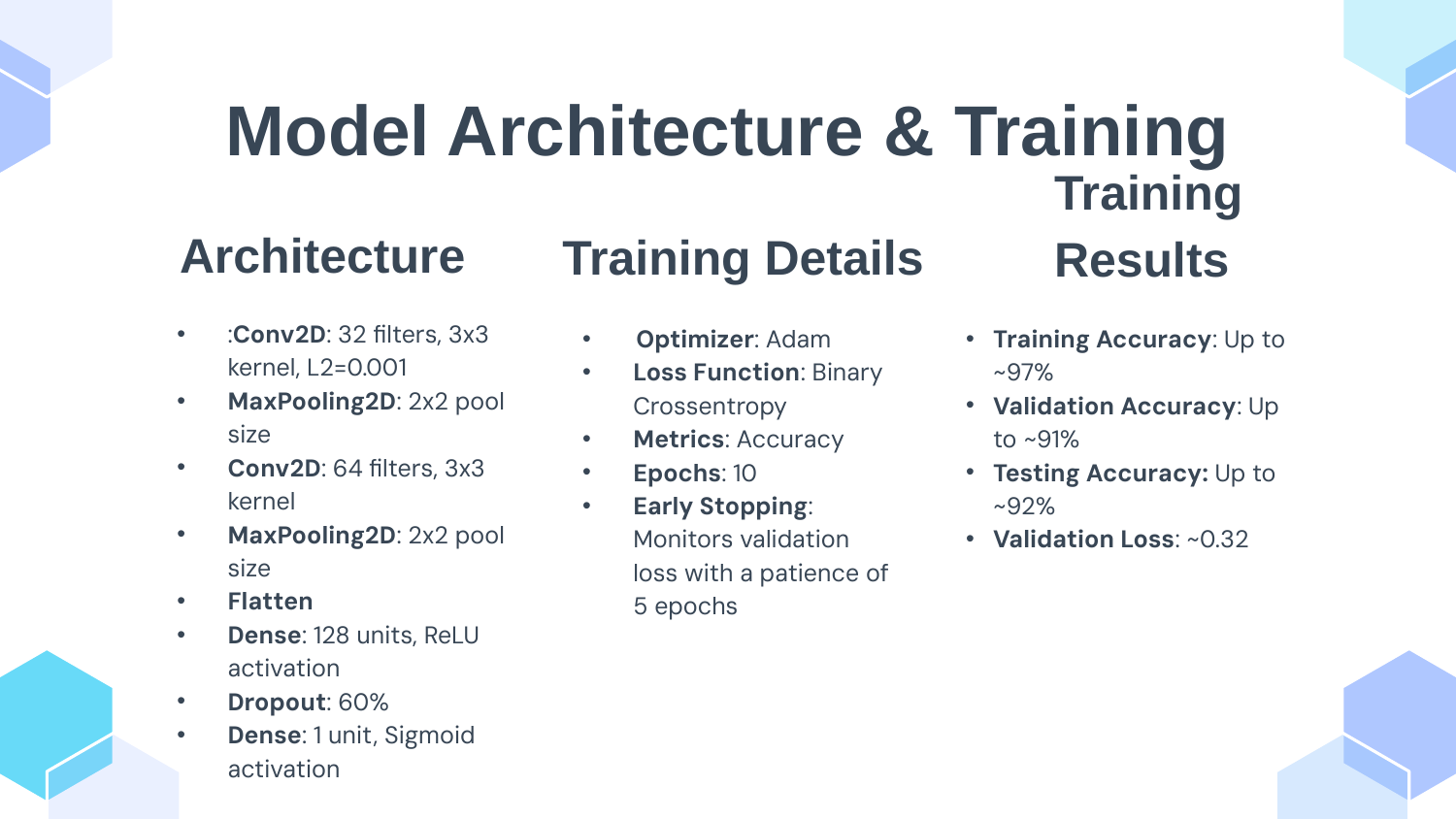

# Model Architecture & Training
Architecture
Training Details
Training Results
:Conv2D: 32 filters, 3x3 kernel, L2=0.001
MaxPooling2D: 2x2 pool size
Conv2D: 64 filters, 3x3 kernel
MaxPooling2D: 2x2 pool size
Flatten
Dense: 128 units, ReLU activation
Dropout: 60%
Dense: 1 unit, Sigmoid activation
    Optimizer: Adam
Loss Function: Binary Crossentropy
Metrics: Accuracy
Epochs: 10
Early Stopping: Monitors validation loss with a patience of 5 epochs
Training Accuracy: Up to ~97%
Validation Accuracy: Up to ~91%
Testing Accuracy: Up to ~92%
Validation Loss: ~0.32